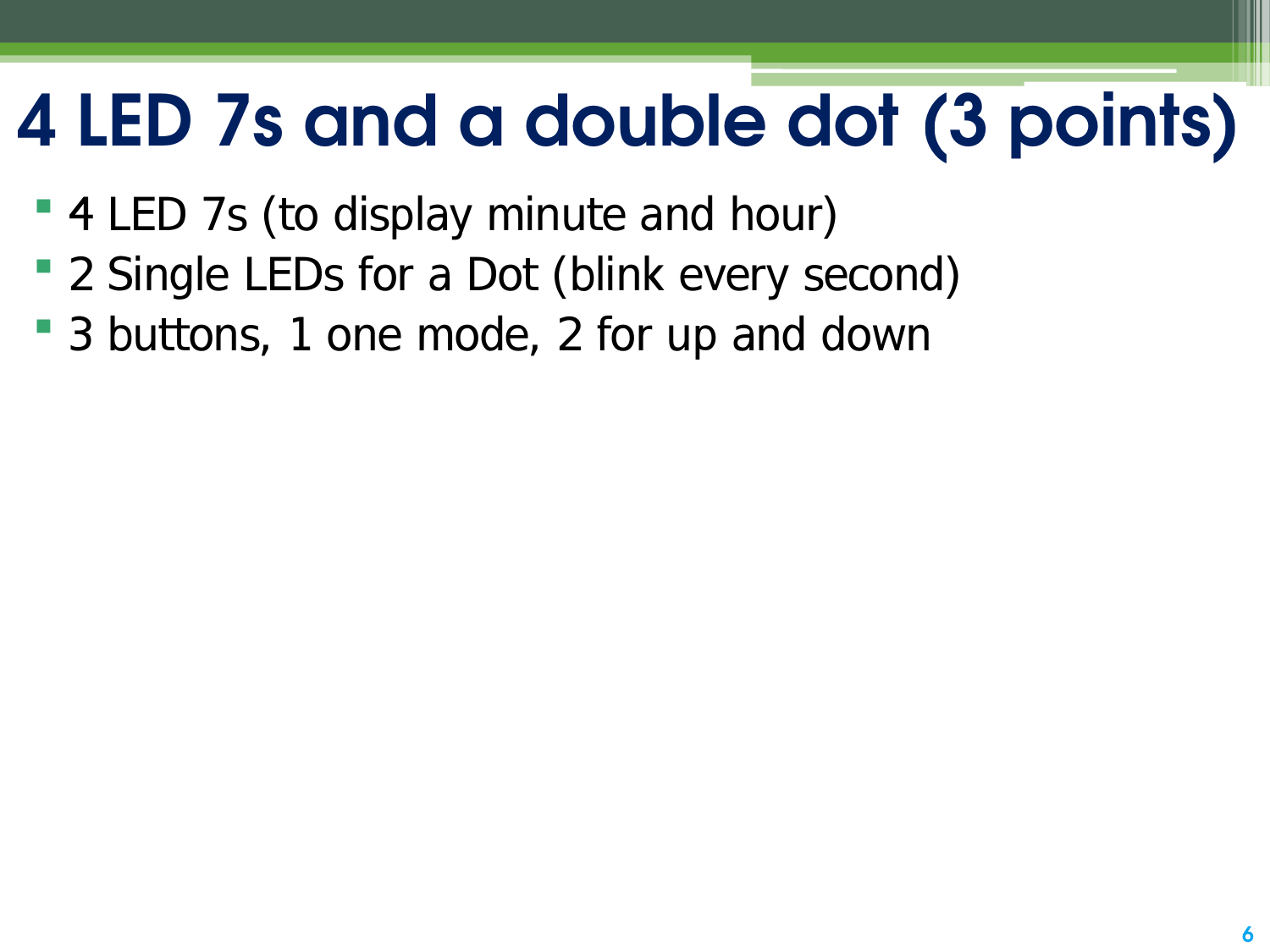

# 4 LED 7s and a double dot (3 points)
4 LED 7s (to display minute and hour)
2 Single LEDs for a Dot (blink every second)
3 buttons, 1 one mode, 2 for up and down